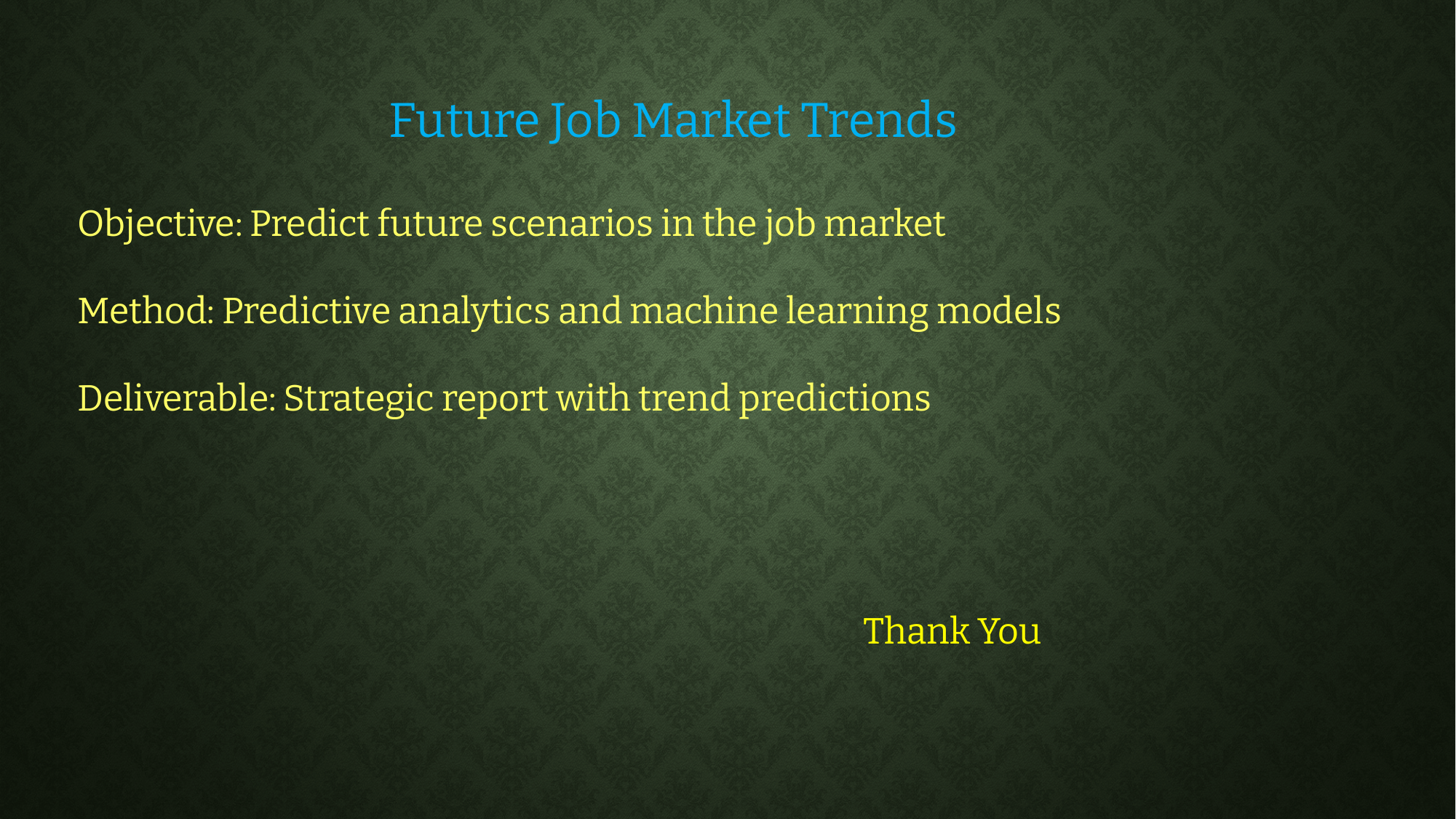

Future Job Market Trends
Objective: Predict future scenarios in the job market

Method: Predictive analytics and machine learning models

Deliverable: Strategic report with trend predictions

Thank You